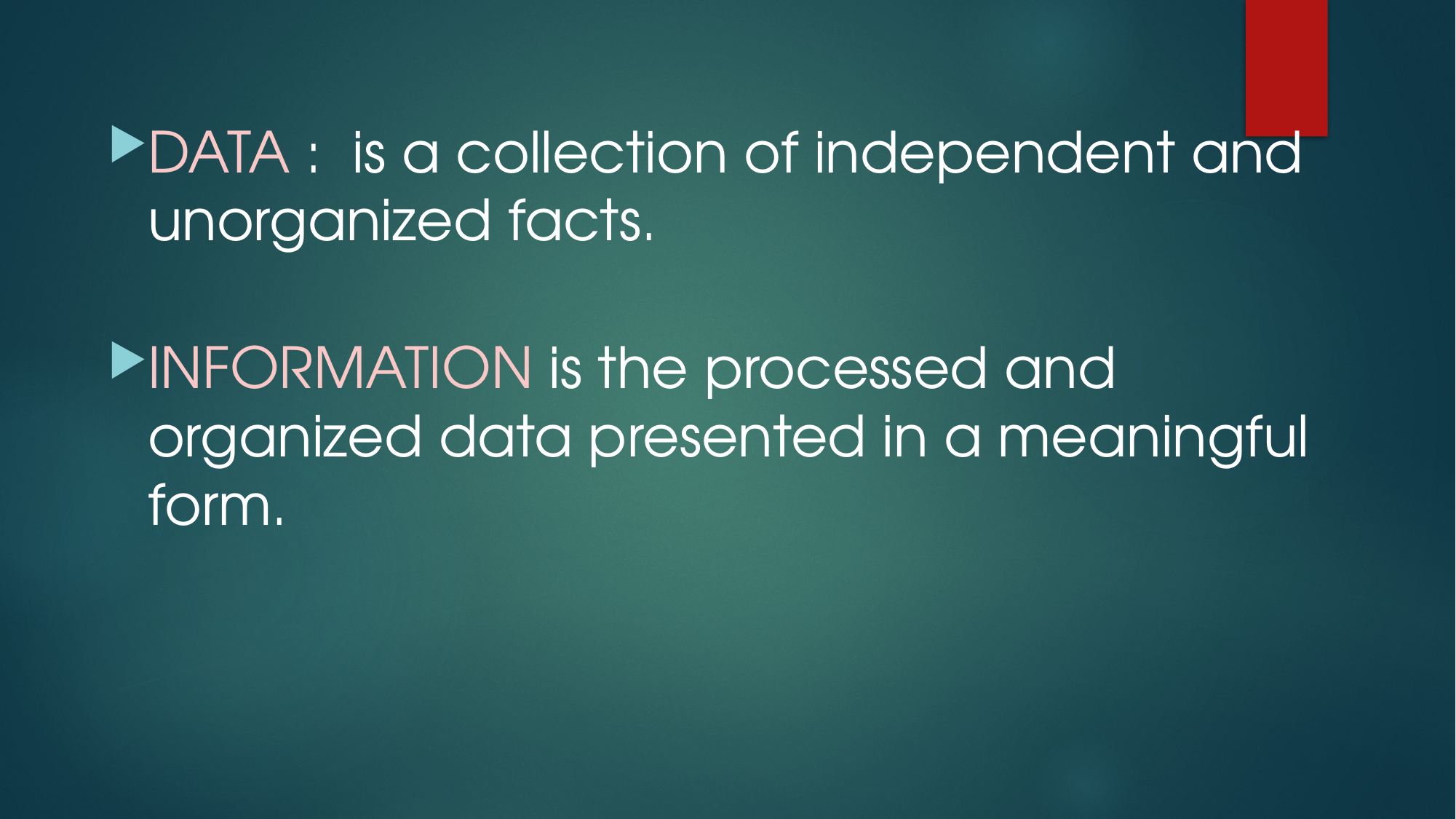

DATA :  is a collection of independent and unorganized facts.

INFORMATION is the processed and organized data presented in a meaningful form.